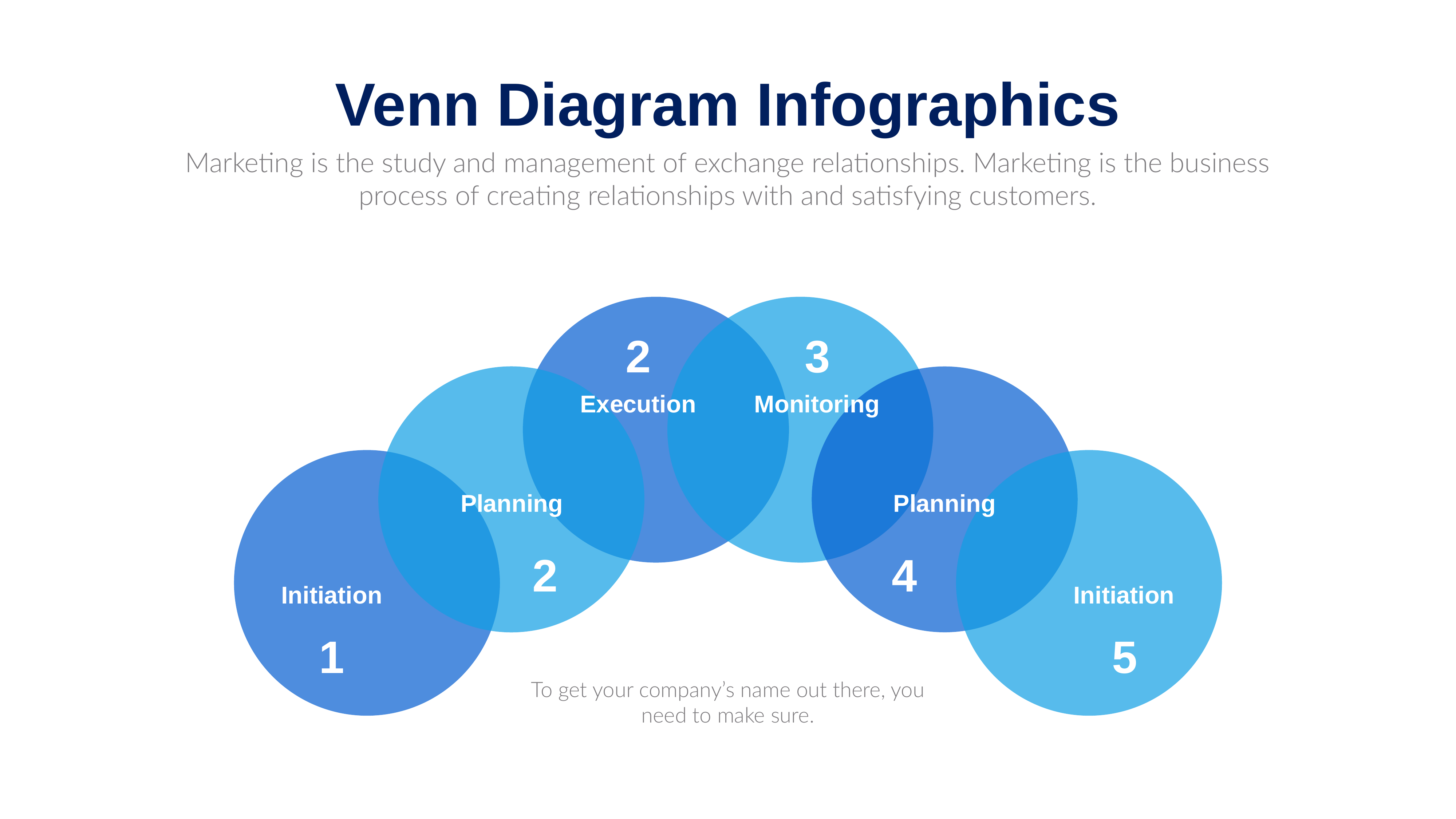

Venn Diagram Infographics
Marketing is the study and management of exchange relationships. Marketing is the business process of creating relationships with and satisfying customers.

2
3

Execution
Monitoring

Planning
Planning
2
4
Initiation
Initiation
1
5
To get your company’s name out there, you need to make sure.